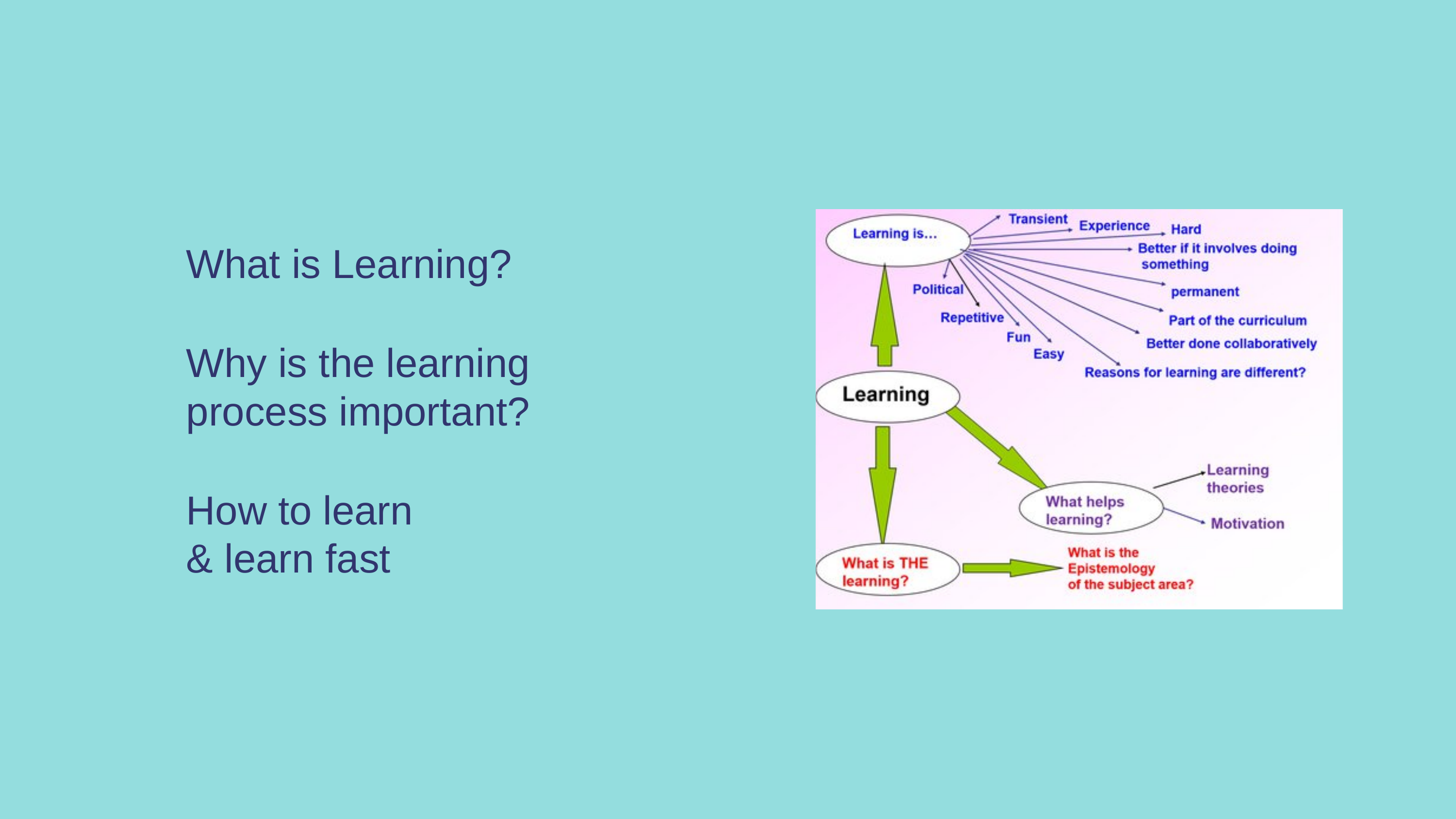

What is Learning?
Why is the learning
process important?
How to learn
& learn fast